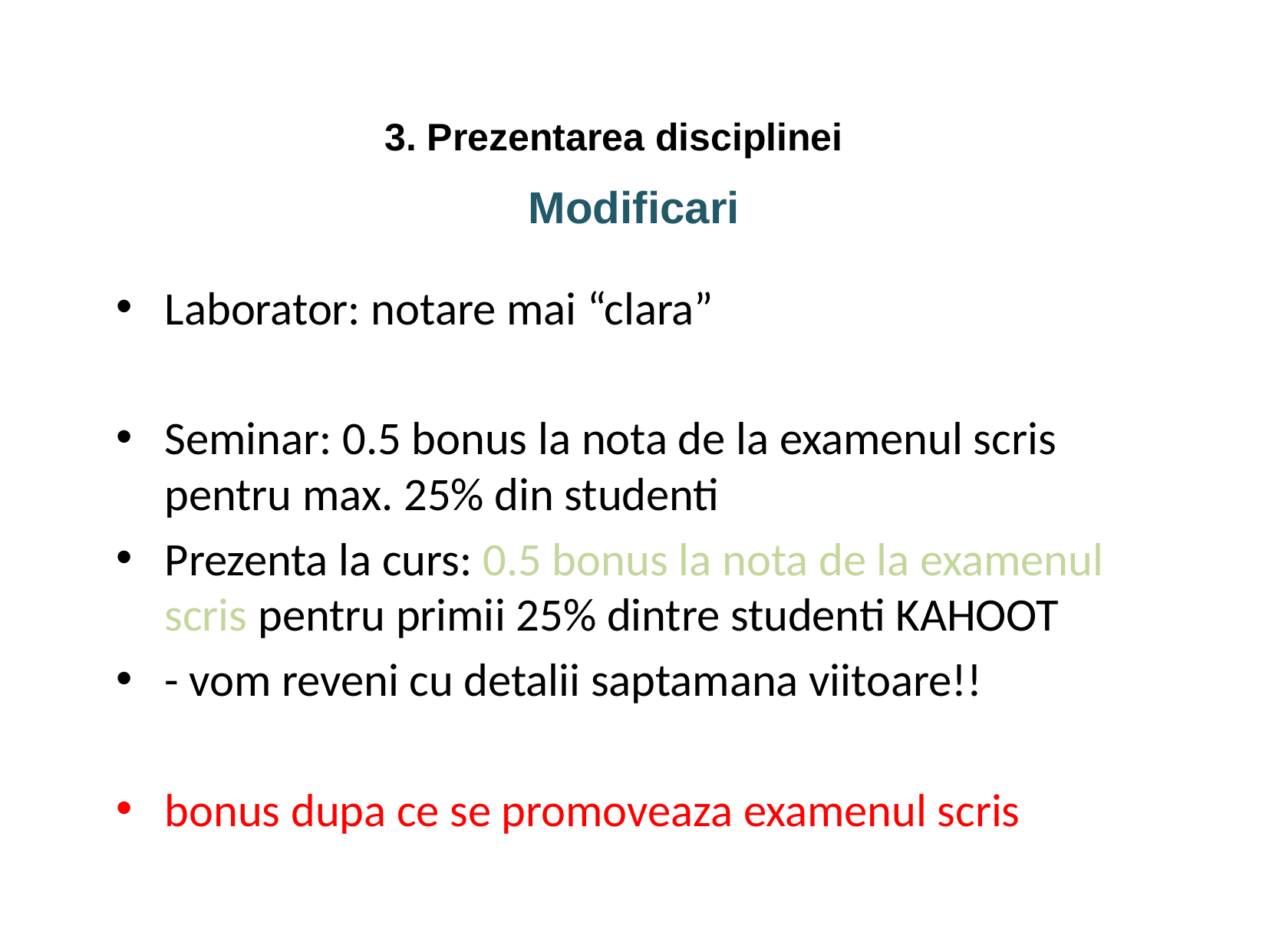

3. Prezentarea disciplinei
# Modificari
Laborator: notare mai “clara”

Seminar: 0.5 bonus la nota de la examenul scris pentru max. 25% din studenti
Prezenta la curs: 0.5 bonus la nota de la examenul scris pentru primii 25% dintre studenti KAHOOT
- vom reveni cu detalii saptamana viitoare!!

bonus dupa ce se promoveaza examenul scris